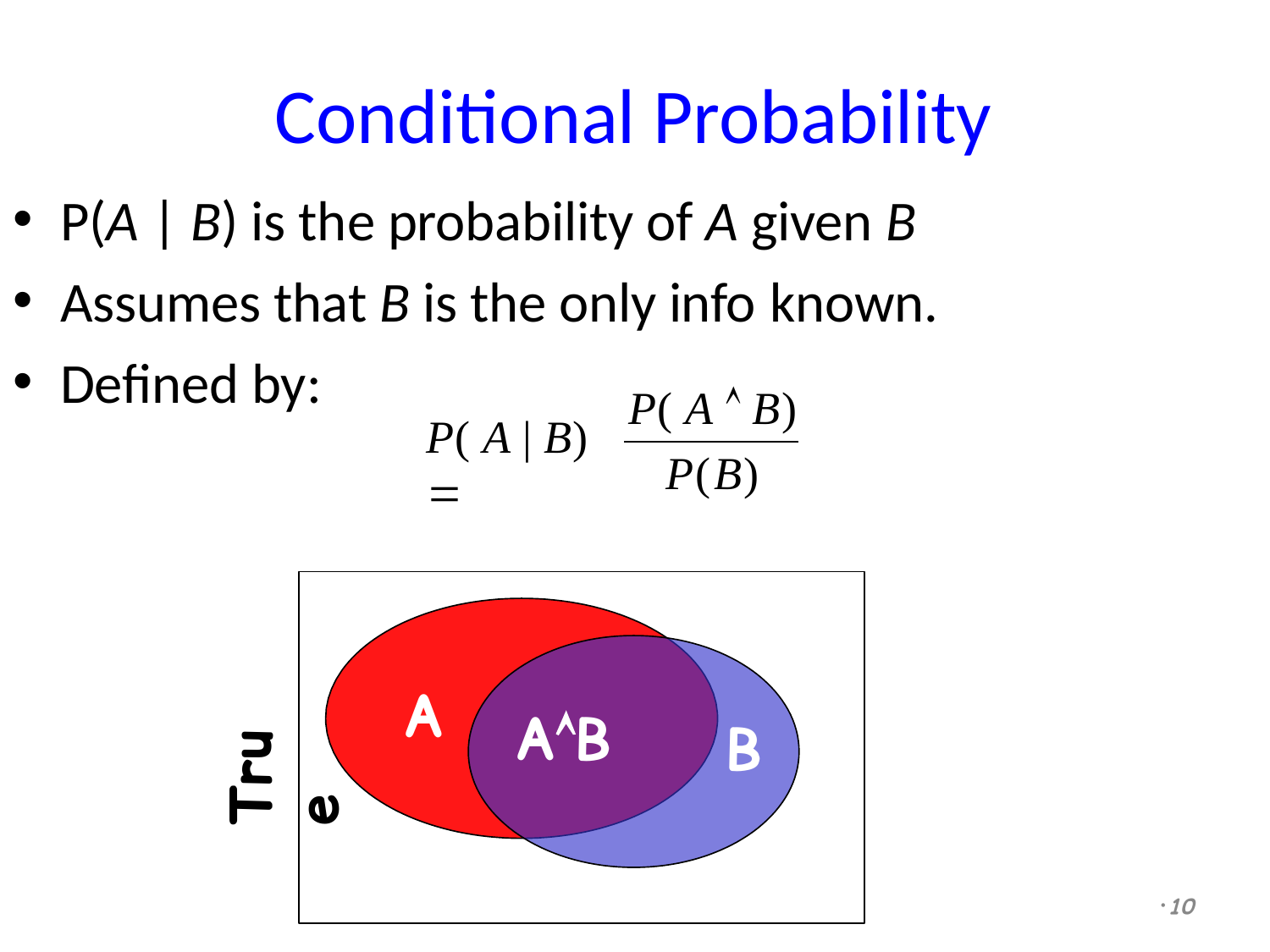

# Conditional Probability
P(A | B) is the probability of A given B
Assumes that B is the only info known.
Defined by:
P( A ∧ B)
P( A | B) =
P(B)

A
True
A∧B
B
•© UW CSE AI Faculty
10